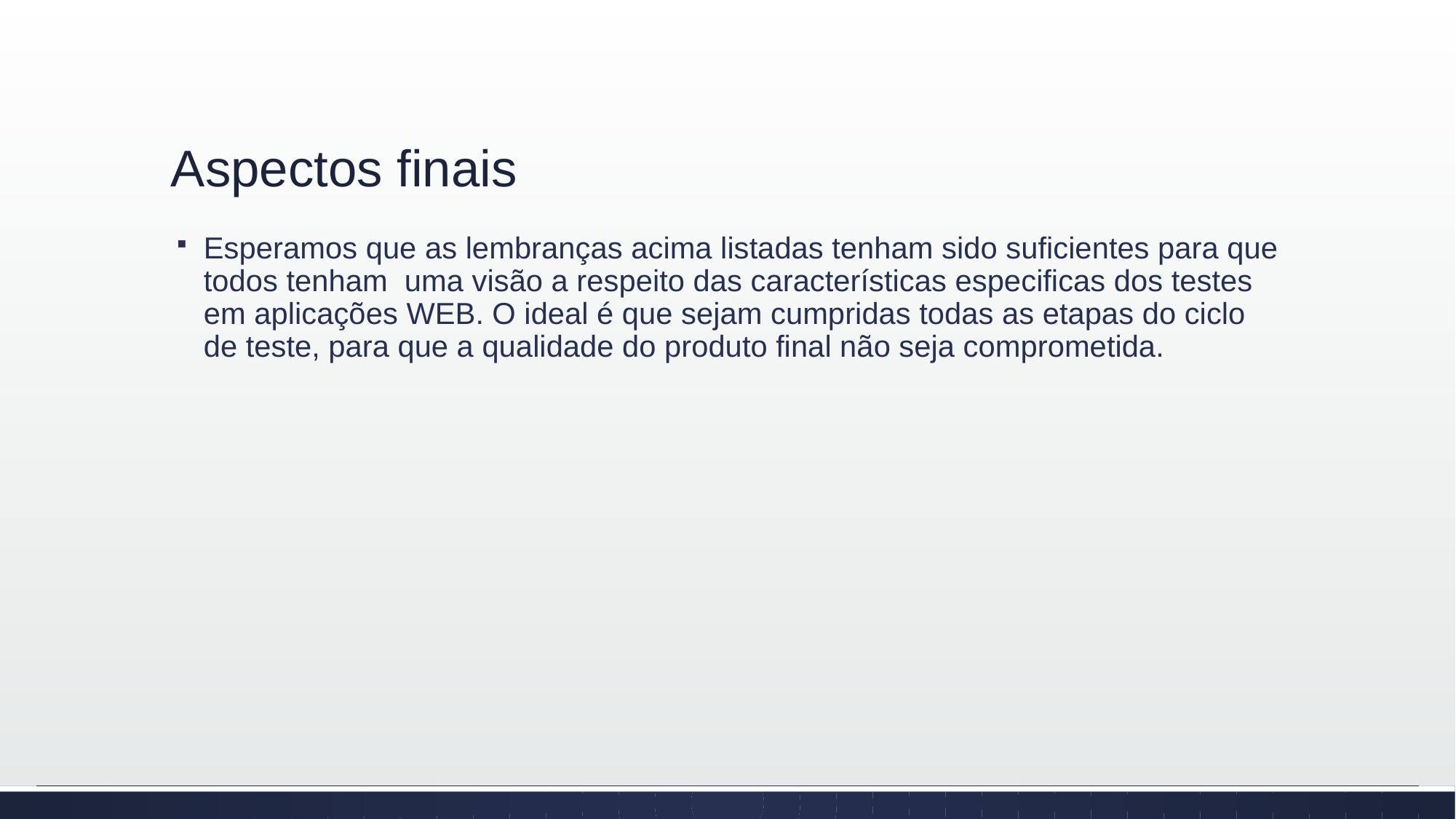

# Aspectos finais
Esperamos que as lembranças acima listadas tenham sido suficientes para que todos tenham  uma visão a respeito das características especificas dos testes em aplicações WEB. O ideal é que sejam cumpridas todas as etapas do ciclo de teste, para que a qualidade do produto final não seja comprometida.